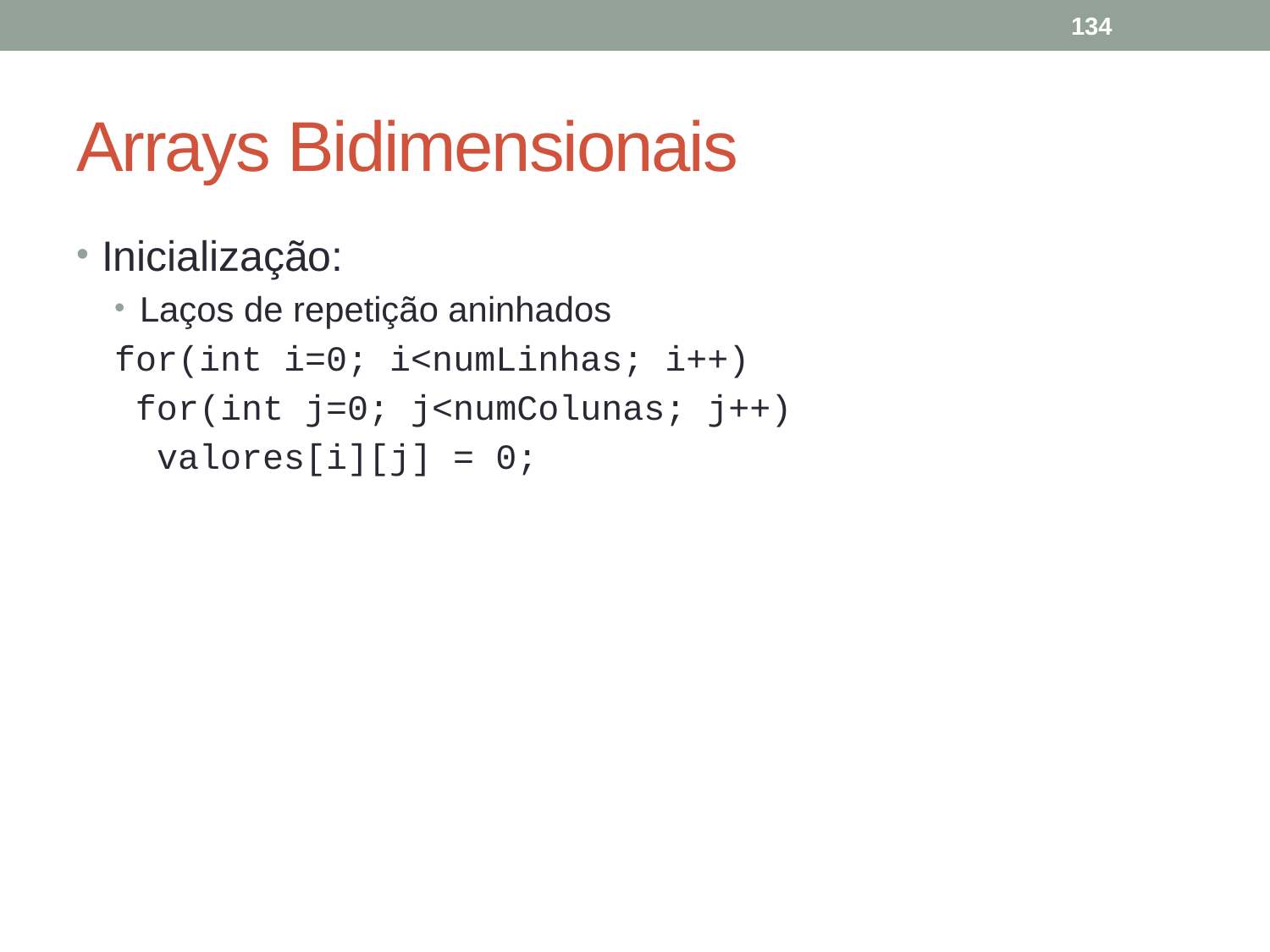

134
# Arrays Bidimensionais
Inicialização:
Laços de repetição aninhados
for(int i=0; i<numLinhas; i++)
 for(int j=0; j<numColunas; j++)
  valores[i][j] = 0;